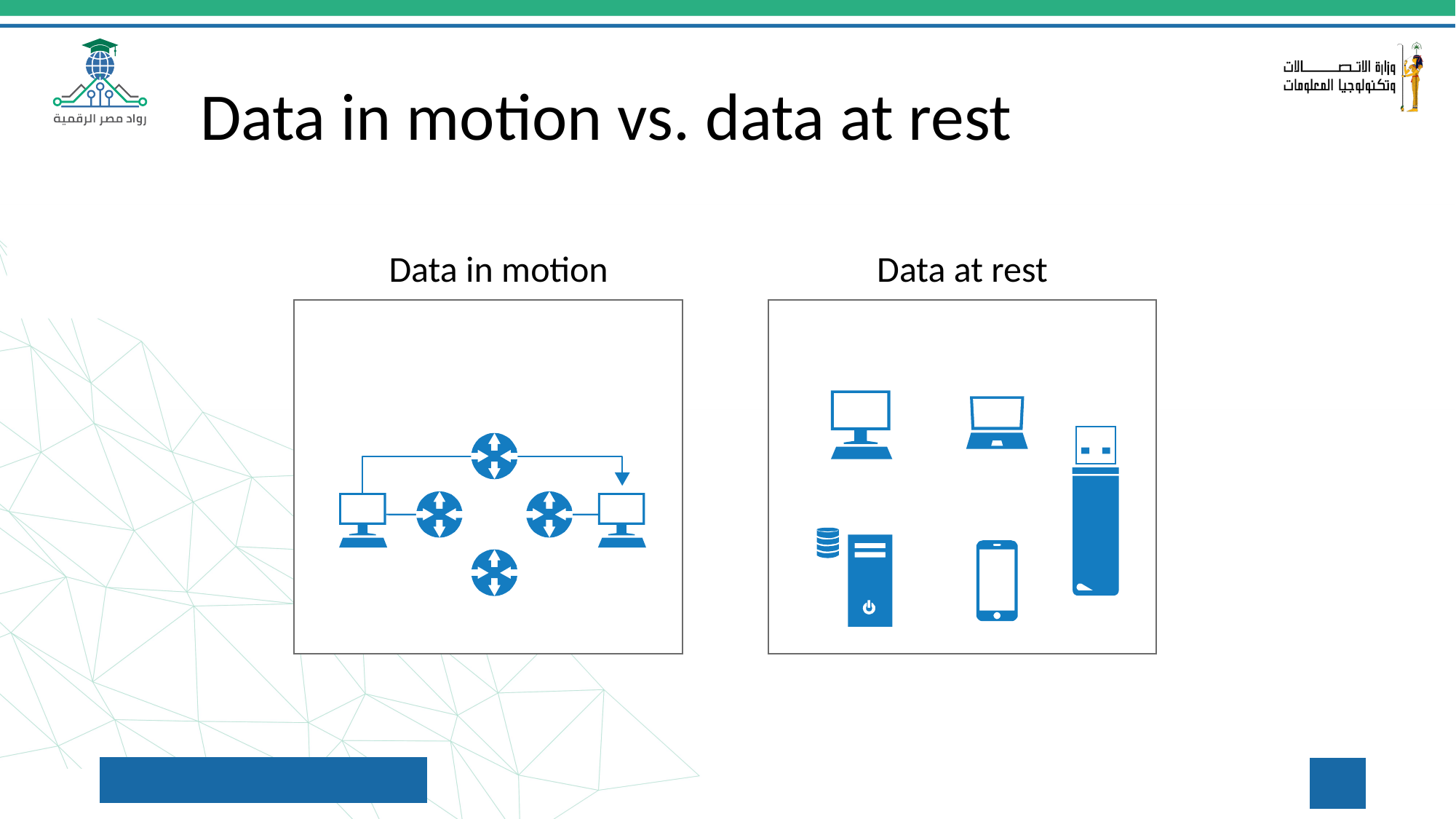

Data in motion vs. data at rest
Data in motion
Data at rest